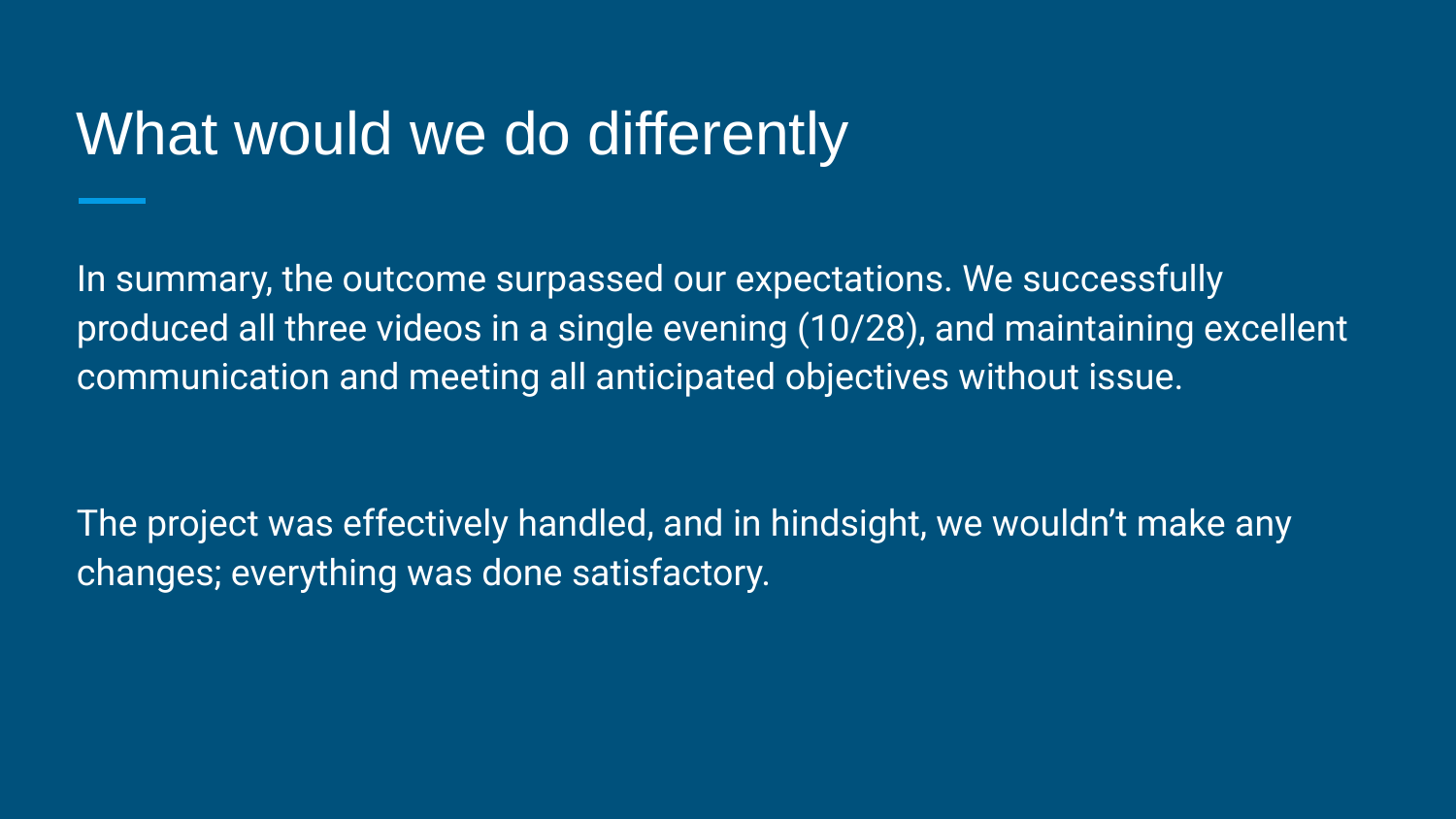

# What would we do differently
In summary, the outcome surpassed our expectations. We successfully produced all three videos in a single evening (10/28), and maintaining excellent communication and meeting all anticipated objectives without issue.

The project was effectively handled, and in hindsight, we wouldn’t make any changes; everything was done satisfactory.